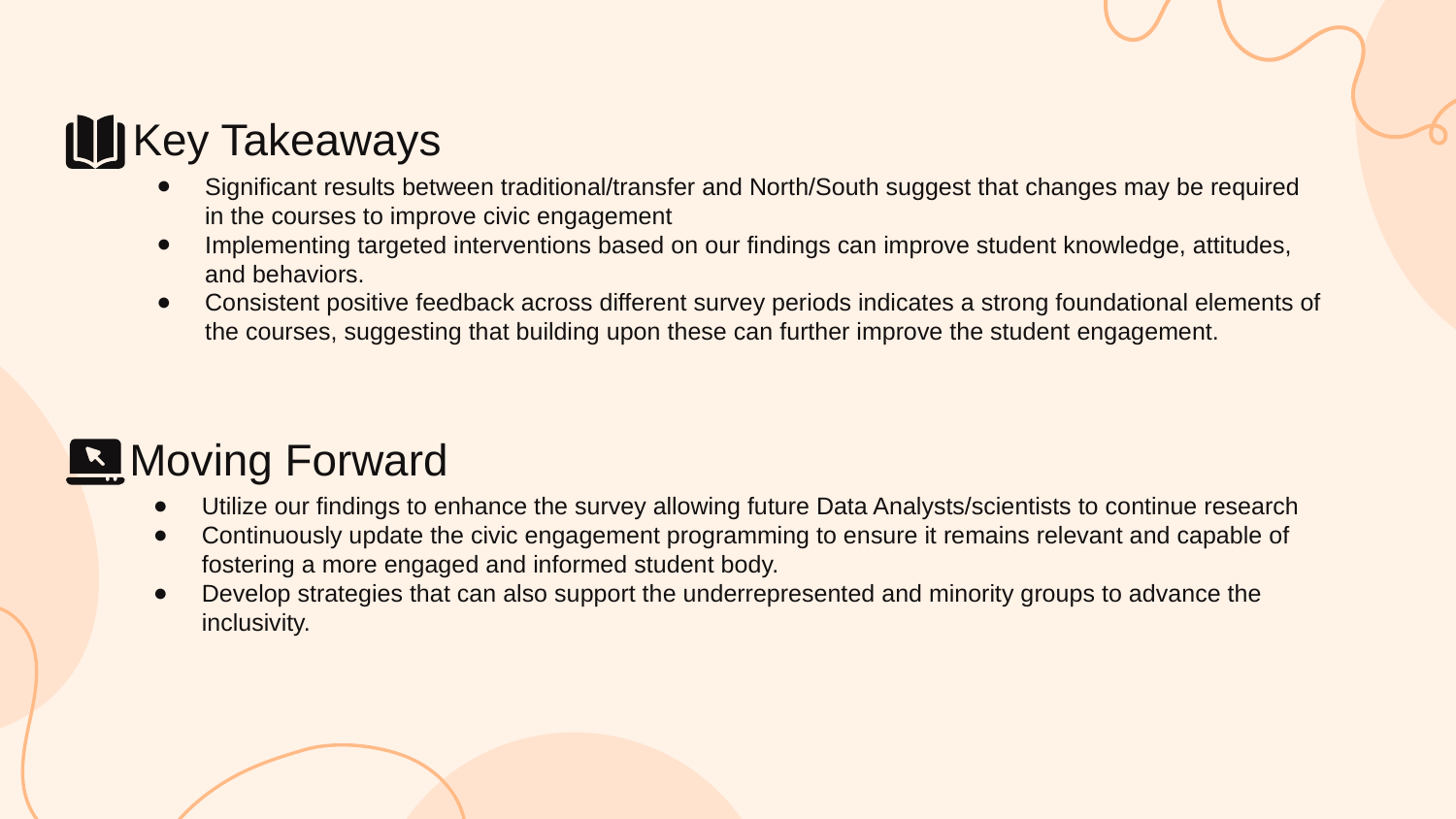

Key Takeaways

Significant results between traditional/transfer and North/South suggest that changes may be required in the courses to improve civic engagement
Implementing targeted interventions based on our findings can improve student knowledge, attitudes, and behaviors.
Consistent positive feedback across different survey periods indicates a strong foundational elements of the courses, suggesting that building upon these can further improve the student engagement.
Moving Forward

Utilize our findings to enhance the survey allowing future Data Analysts/scientists to continue research
Continuously update the civic engagement programming to ensure it remains relevant and capable of fostering a more engaged and informed student body.
Develop strategies that can also support the underrepresented and minority groups to advance the inclusivity.